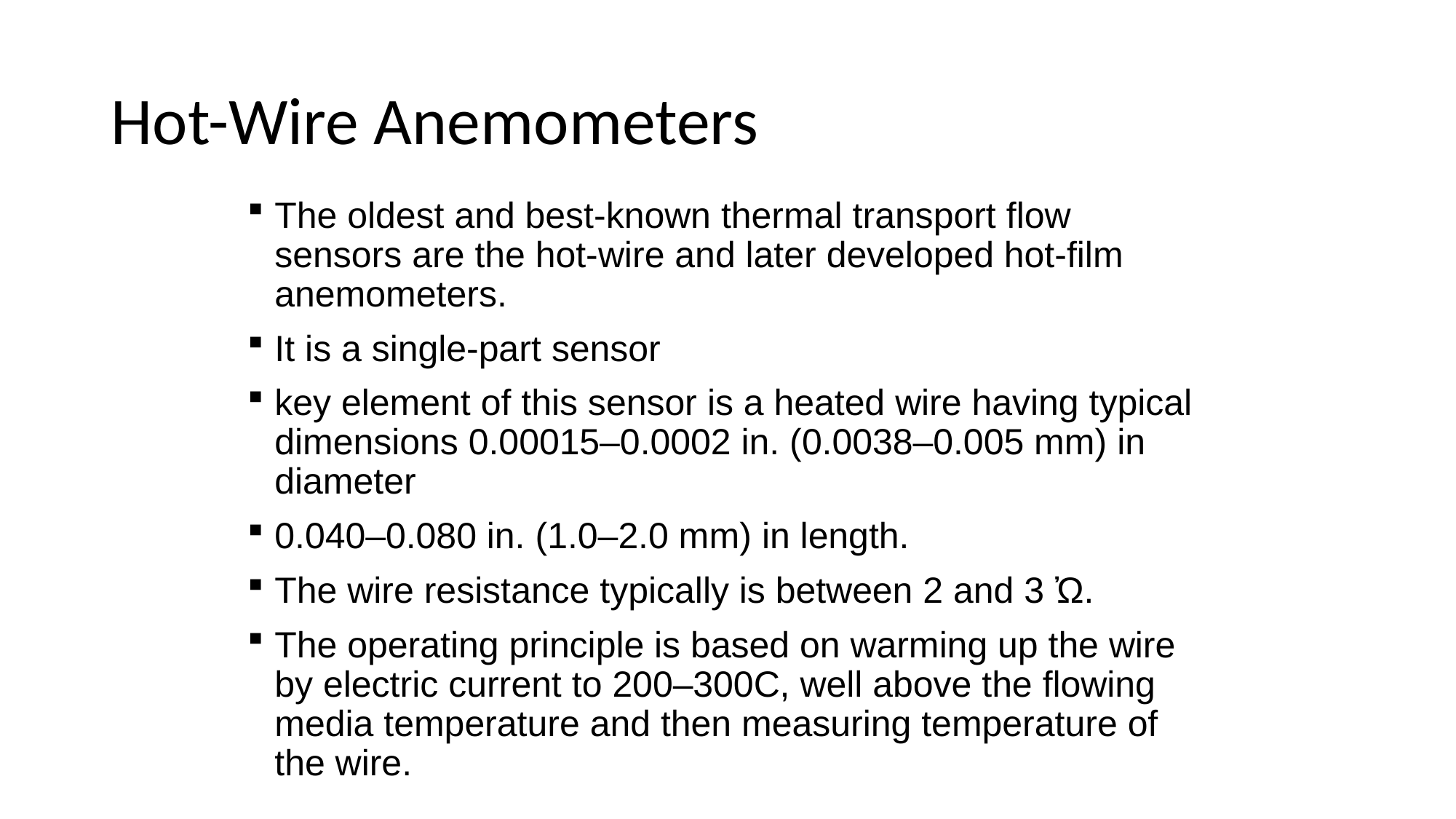

# Hot-Wire Anemometers
The oldest and best-known thermal transport flow sensors are the hot-wire and later developed hot-film anemometers.
It is a single-part sensor
key element of this sensor is a heated wire having typical dimensions 0.00015–0.0002 in. (0.0038–0.005 mm) in diameter
0.040–0.080 in. (1.0–2.0 mm) in length.
The wire resistance typically is between 2 and 3 Ὠ.
The operating principle is based on warming up the wire by electric current to 200–300C, well above the flowing media temperature and then measuring temperature of the wire.